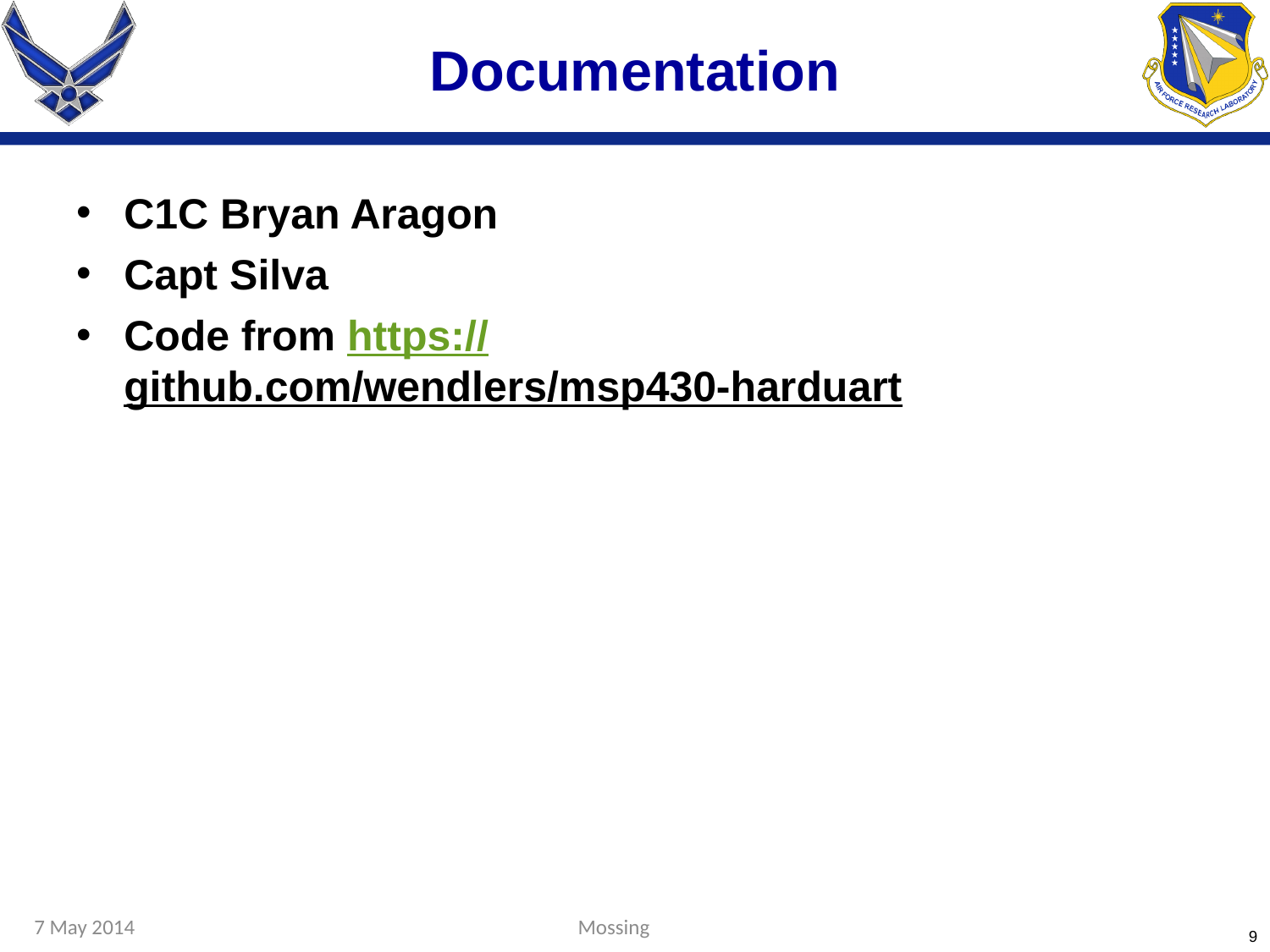

# Documentation
C1C Bryan Aragon
Capt Silva
Code from https://github.com/wendlers/msp430-harduart

Mossing